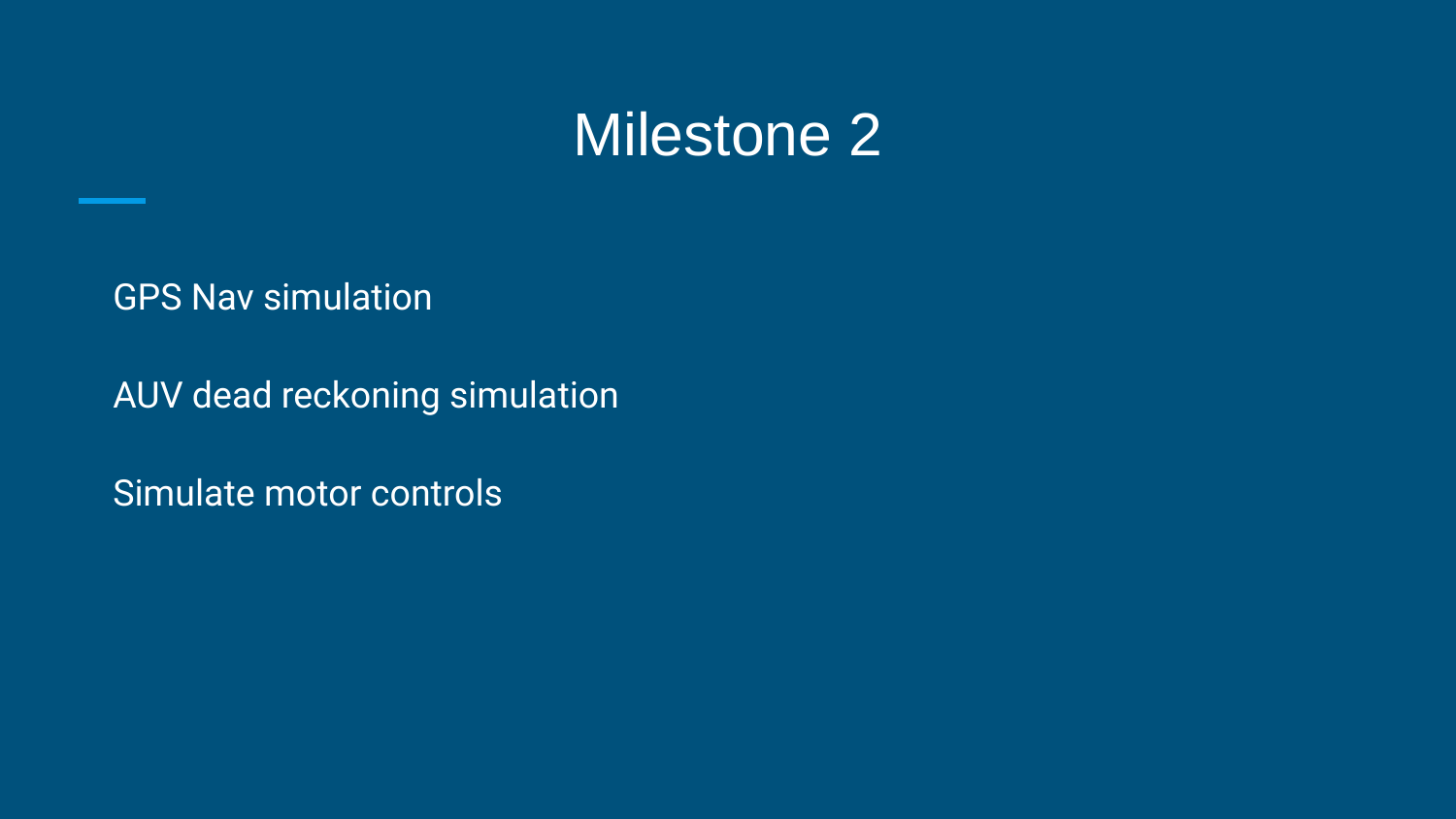

# Milestone 2
GPS Nav simulation
AUV dead reckoning simulation
Simulate motor controls